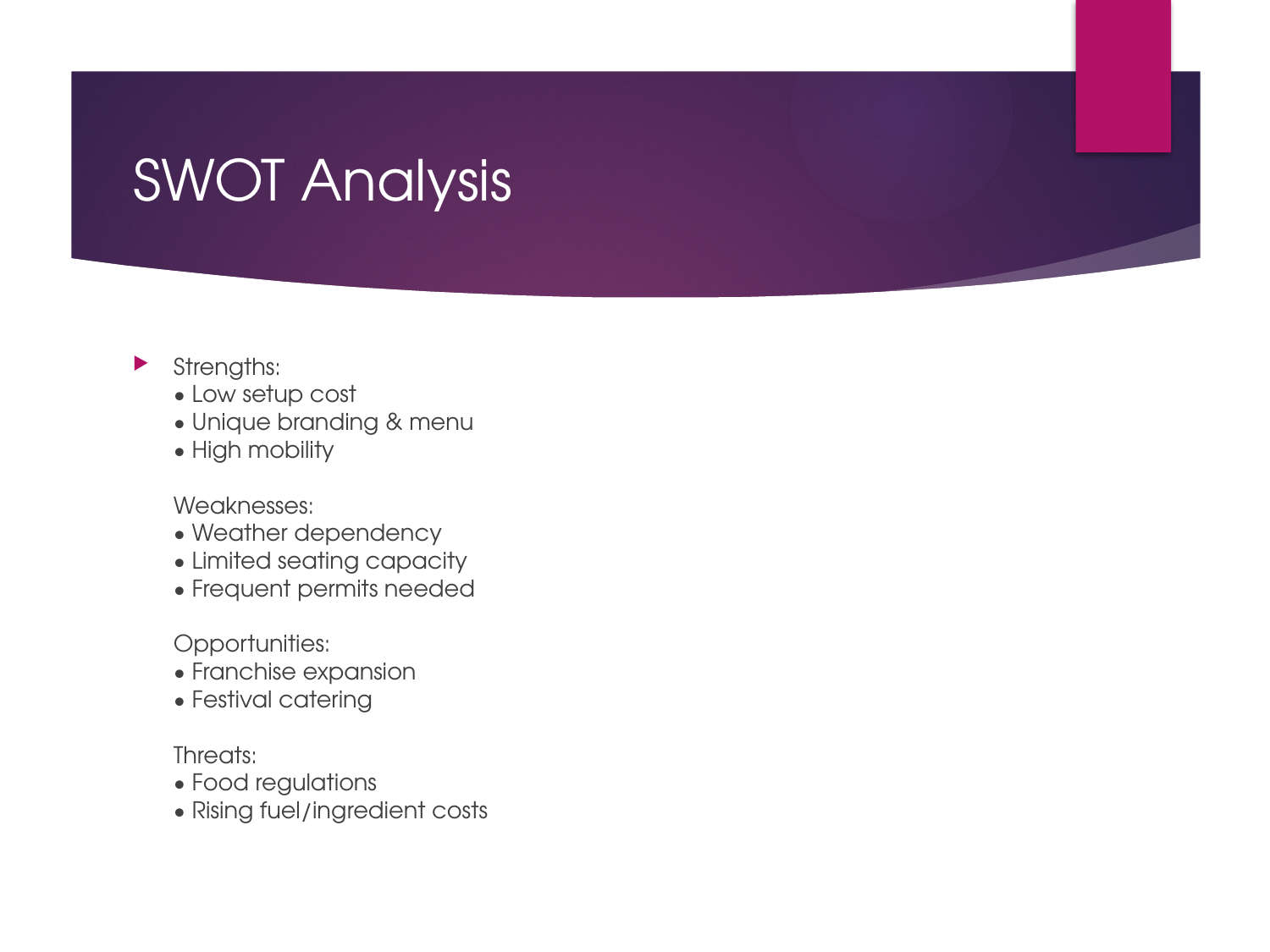

# SWOT Analysis
Strengths:
• Low setup cost
• Unique branding & menu
• High mobility
Weaknesses:
• Weather dependency
• Limited seating capacity
• Frequent permits needed
Opportunities:
• Franchise expansion
• Festival catering
Threats:
• Food regulations
• Rising fuel/ingredient costs